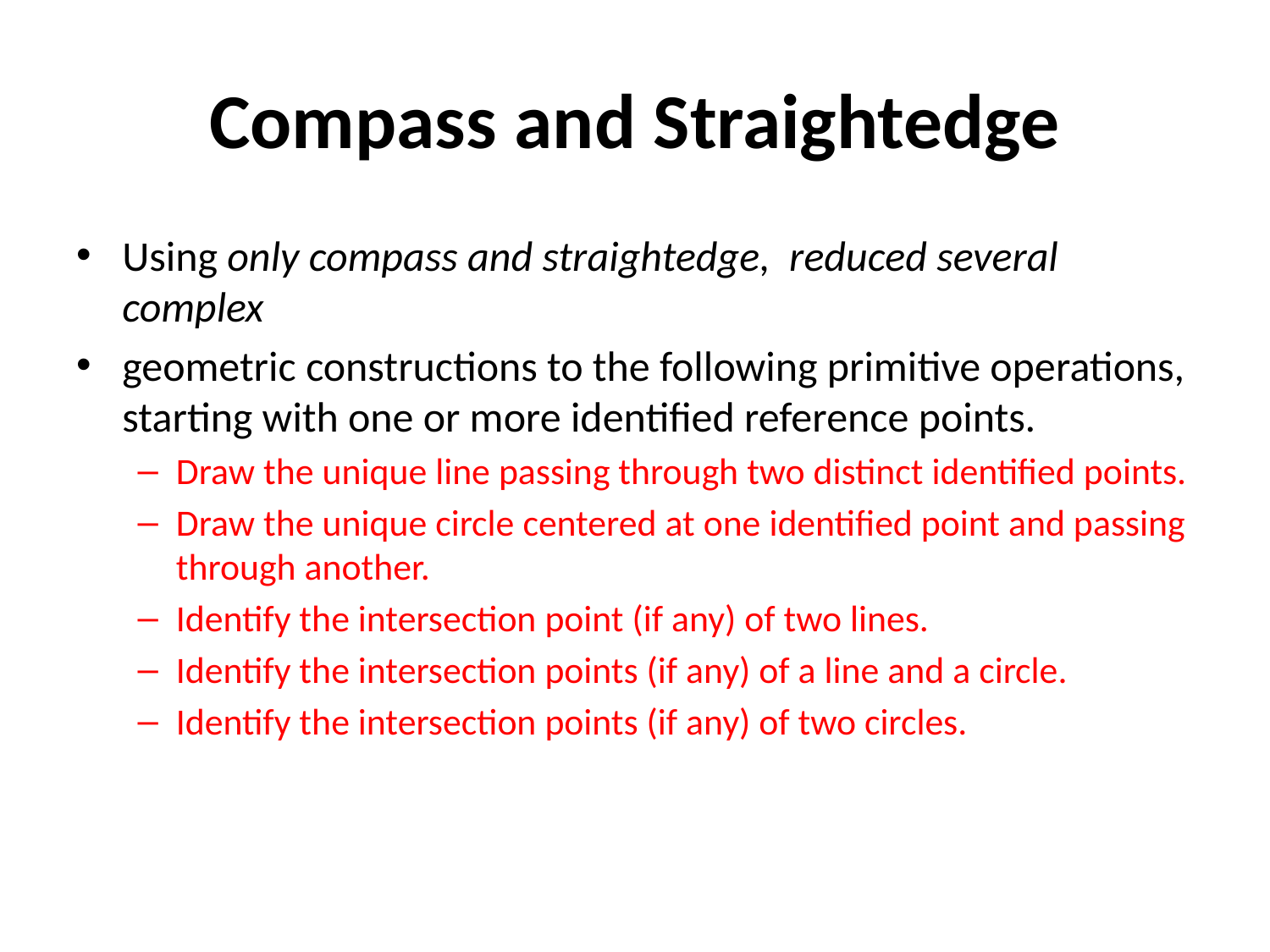

# Compass and Straightedge
Using only compass and straightedge,  reduced several complex
geometric constructions to the following primitive operations, starting with one or more identified reference points.
Draw the unique line passing through two distinct identified points.
Draw the unique circle centered at one identified point and passing through another.
Identify the intersection point (if any) of two lines.
Identify the intersection points (if any) of a line and a circle.
Identify the intersection points (if any) of two circles.